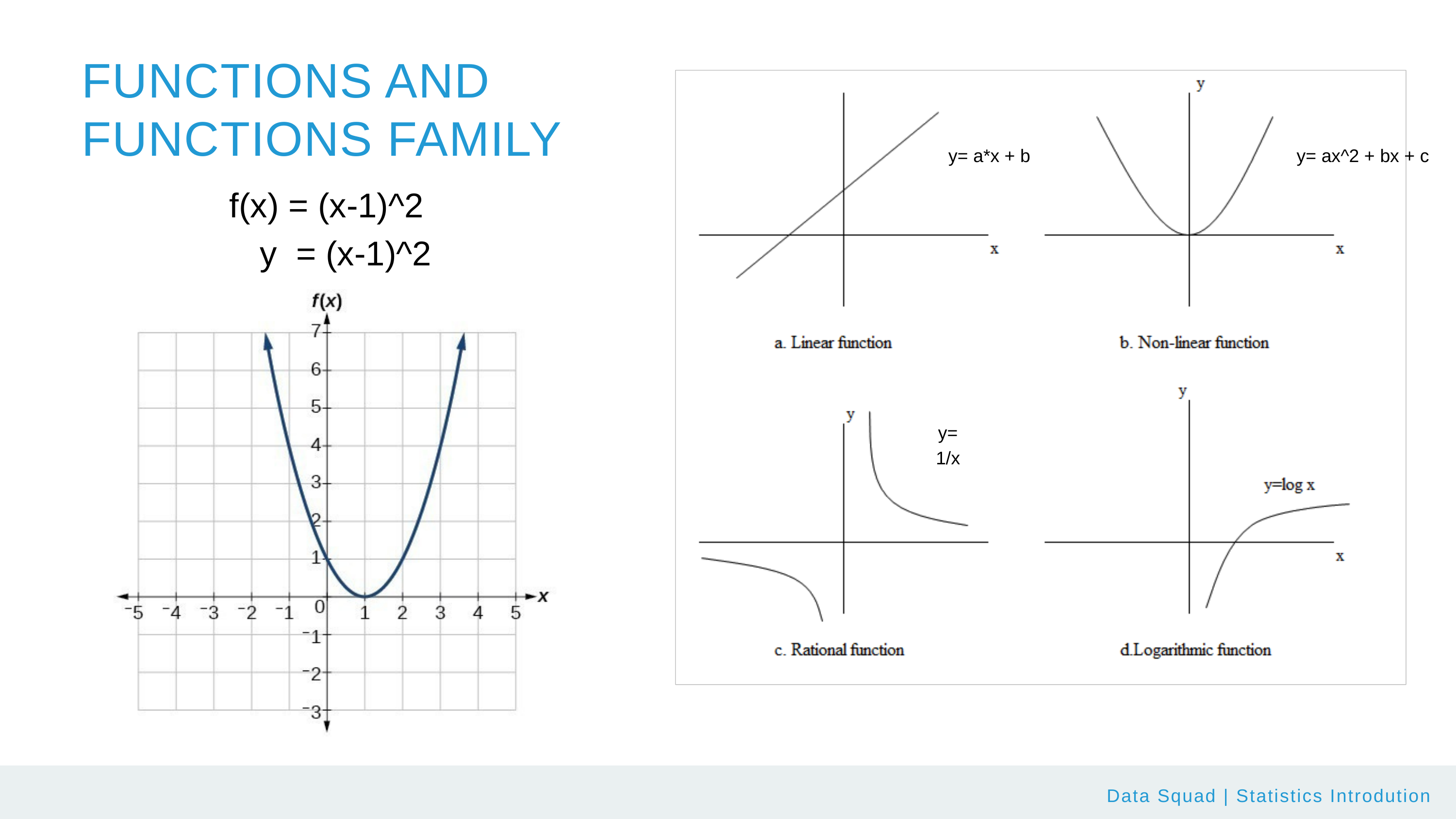

FUNCTIONS AND
FUNCTIONS FAMILY

y= a*x + b
y= ax^2 + bx + c
f(x) = (x-1)^2
     y  = (x-1)^2

y= 1/x

Data Squad | Statistics Introdution